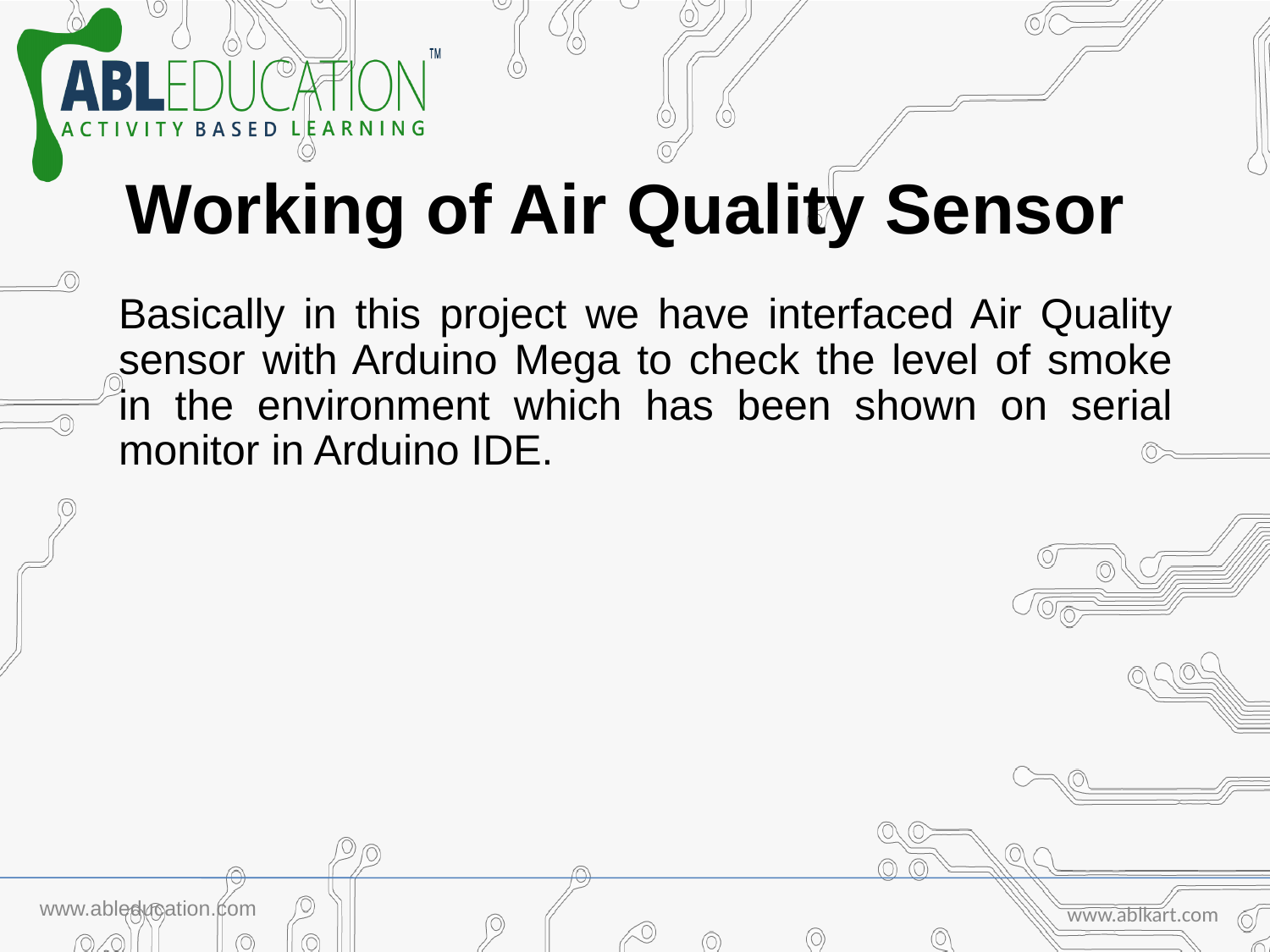

# Working of Air Quality Sensor
Basically in this project we have interfaced Air Quality sensor with Arduino Mega to check the level of smoke in the environment which has been shown on serial monitor in Arduino IDE.
www.ableducation.com
www.ablkart.com